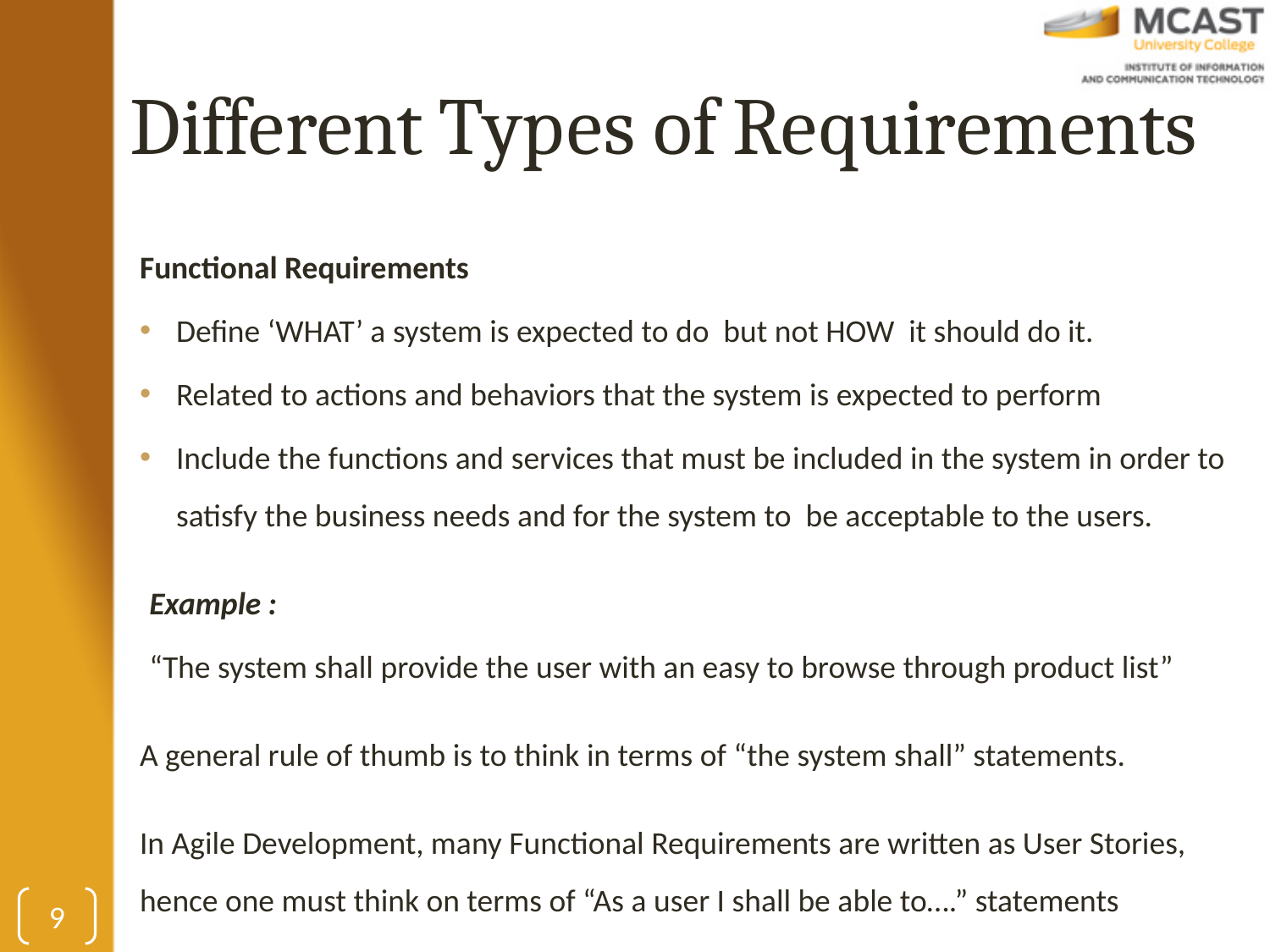

# Different Types of Requirements
Functional Requirements
Define ‘WHAT’ a system is expected to do  but not HOW  it should do it.
Related to actions and behaviors that the system is expected to perform
Include the functions and services that must be included in the system in order to satisfy the business needs and for the system to  be acceptable to the users.

Example :
“The system shall provide the user with an easy to browse through product list”

A general rule of thumb is to think in terms of “the system shall” statements.

In Agile Development, many Functional Requirements are written as User Stories, hence one must think on terms of “As a user I shall be able to….” statements

9